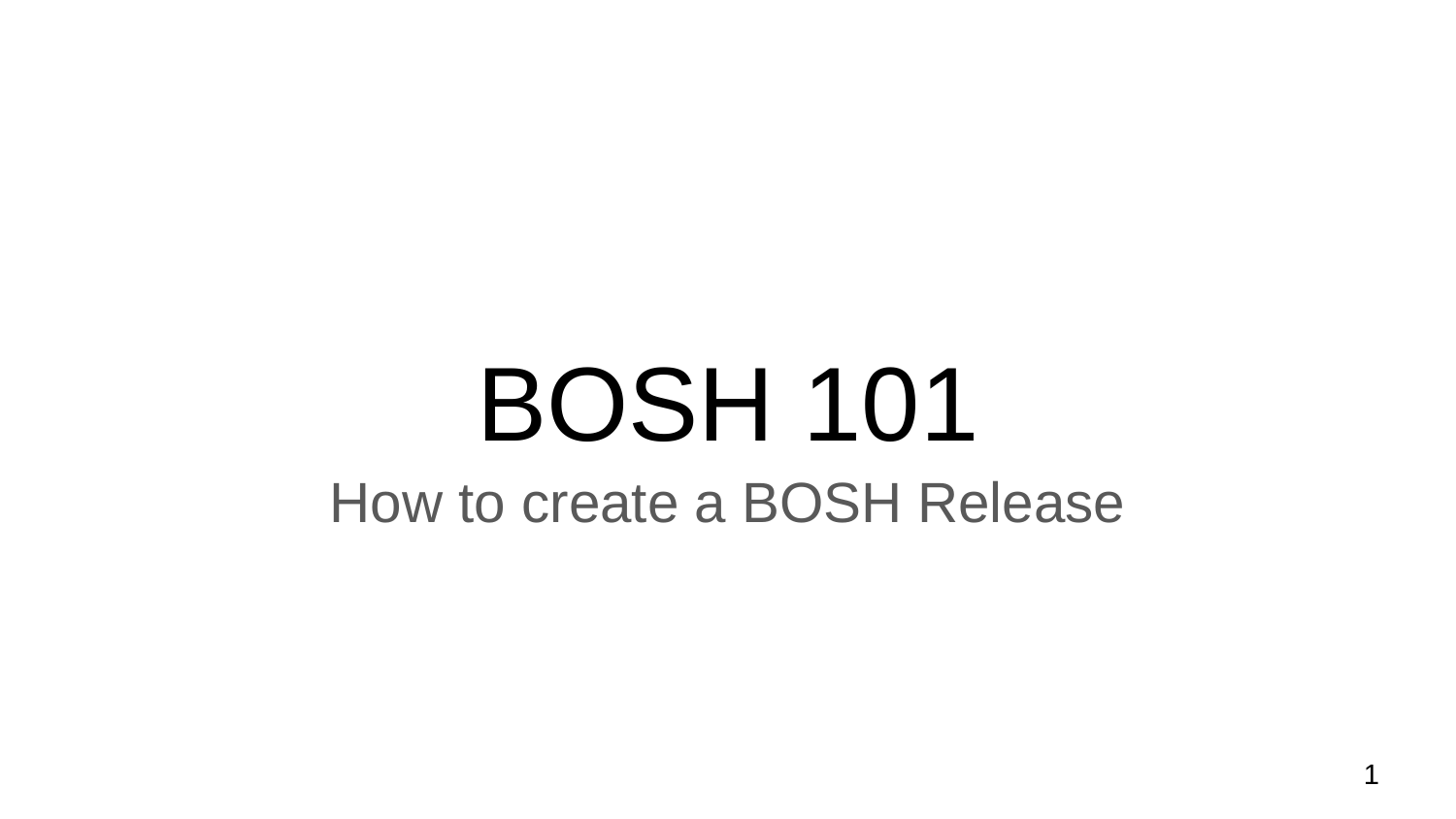

# BOSH 101
How to create a BOSH Release
1